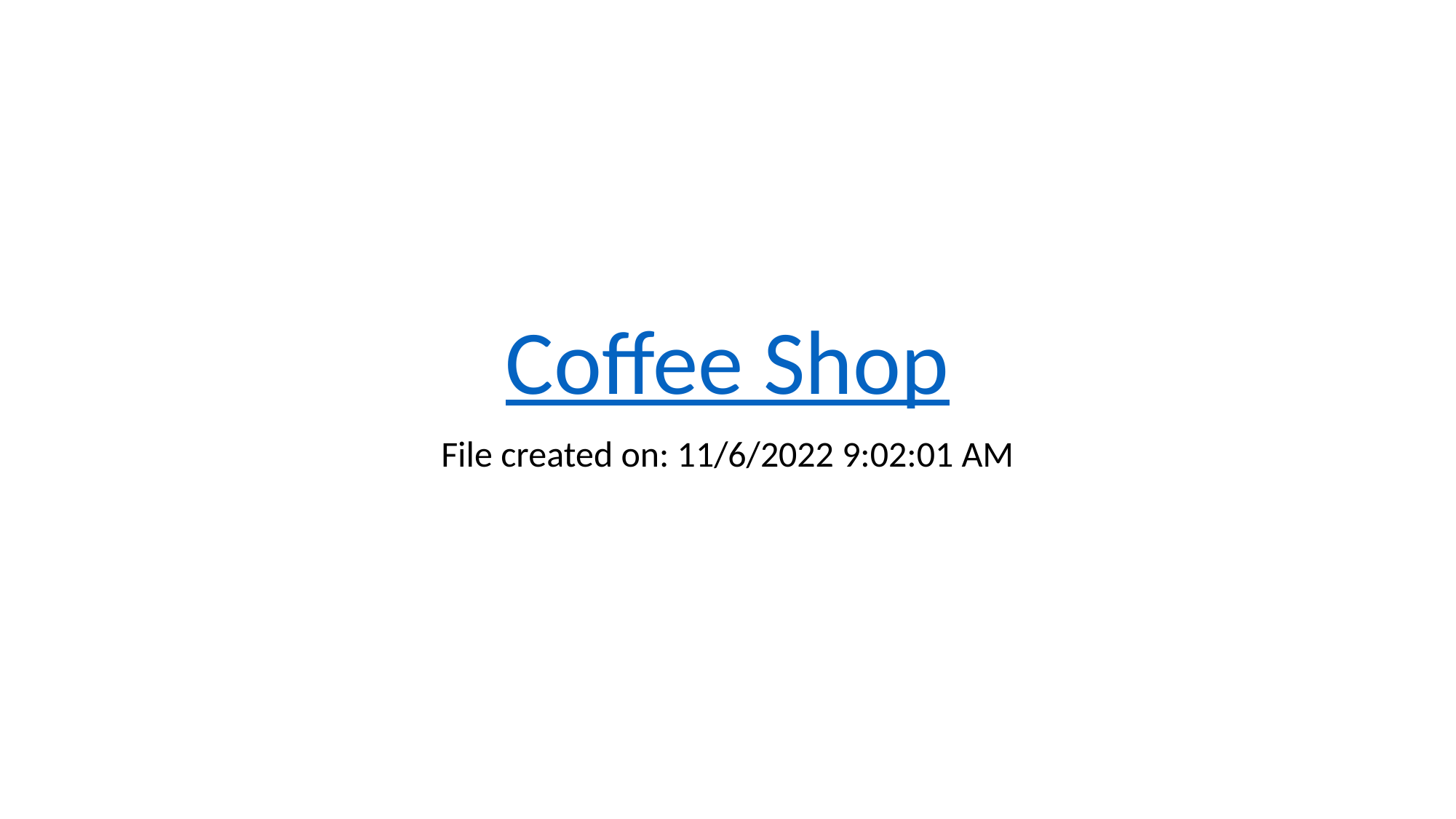

# Coffee Shop
File created on: 11/6/2022 9:02:01 AM